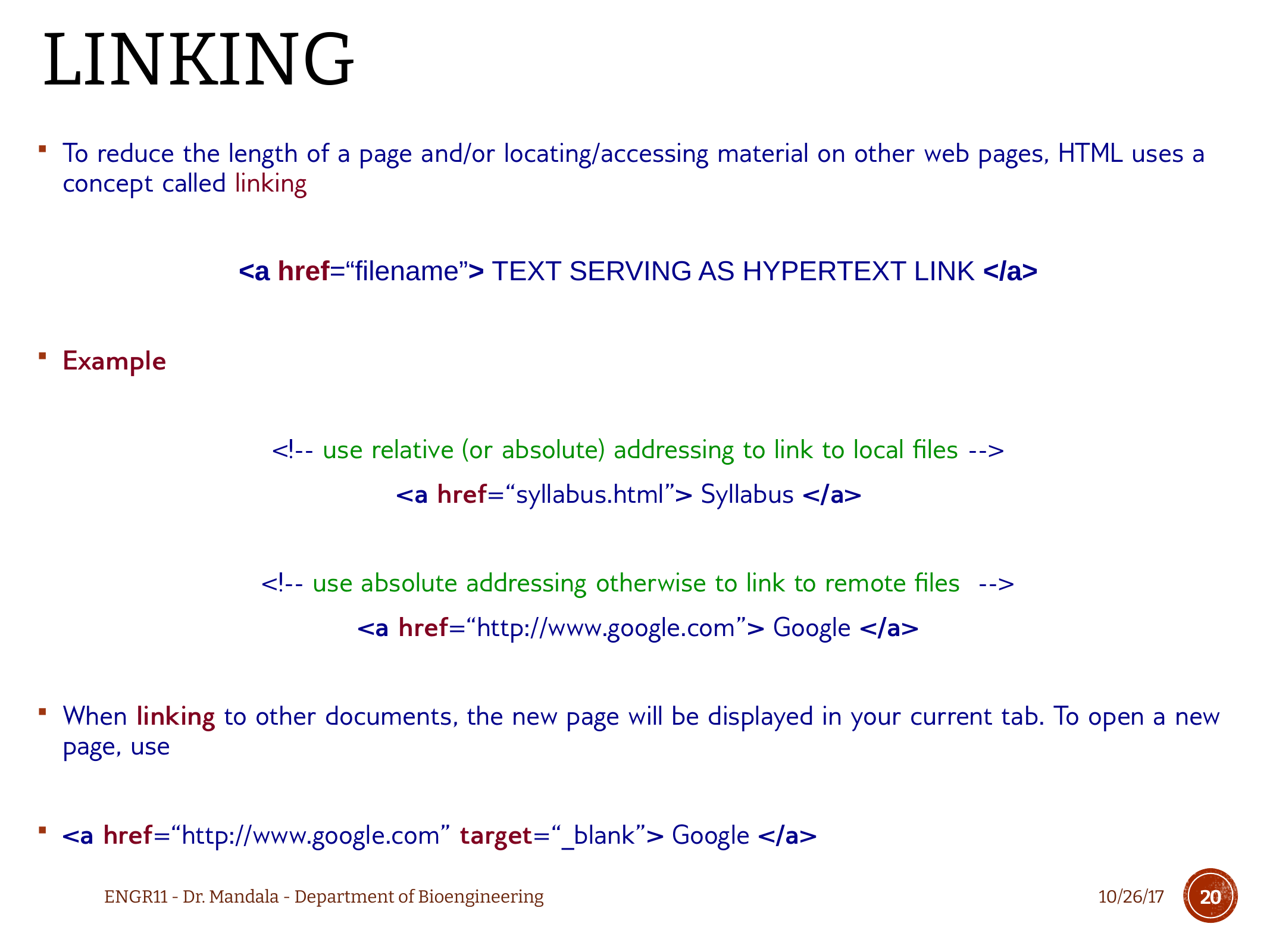

# Linking
To reduce the length of a page and/or locating/accessing material on other web pages, HTML uses a concept called linking

<a href=“filename”> Text serving as hypertext link </a>

Example

<!-- use relative (or absolute) addressing to link to local files -->
<a href=“syllabus.html”> Syllabus </a>

<!-- use absolute addressing otherwise to link to remote files  -->
<a href=“http://www.google.com”> Google </a>

When linking to other documents, the new page will be displayed in your current tab. To open a new page, use

<a href=“http://www.google.com” target=“_blank”> Google </a>
ENGR11 - Dr. Mandala - Department of Bioengineering
10/26/17
20